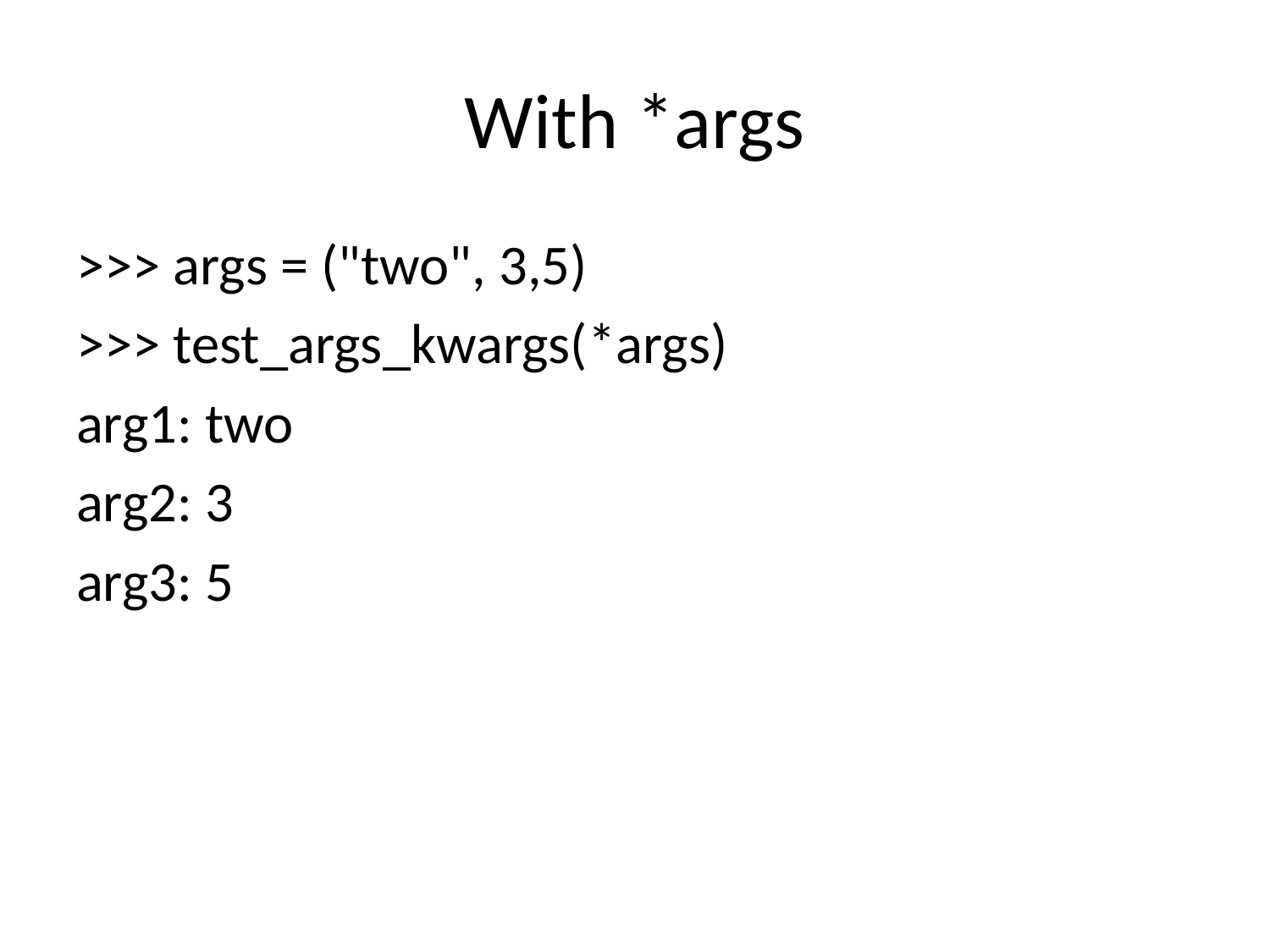

# With *args
>>> args = ("two", 3,5)
>>> test_args_kwargs(*args)
arg1: two
arg2: 3
arg3: 5